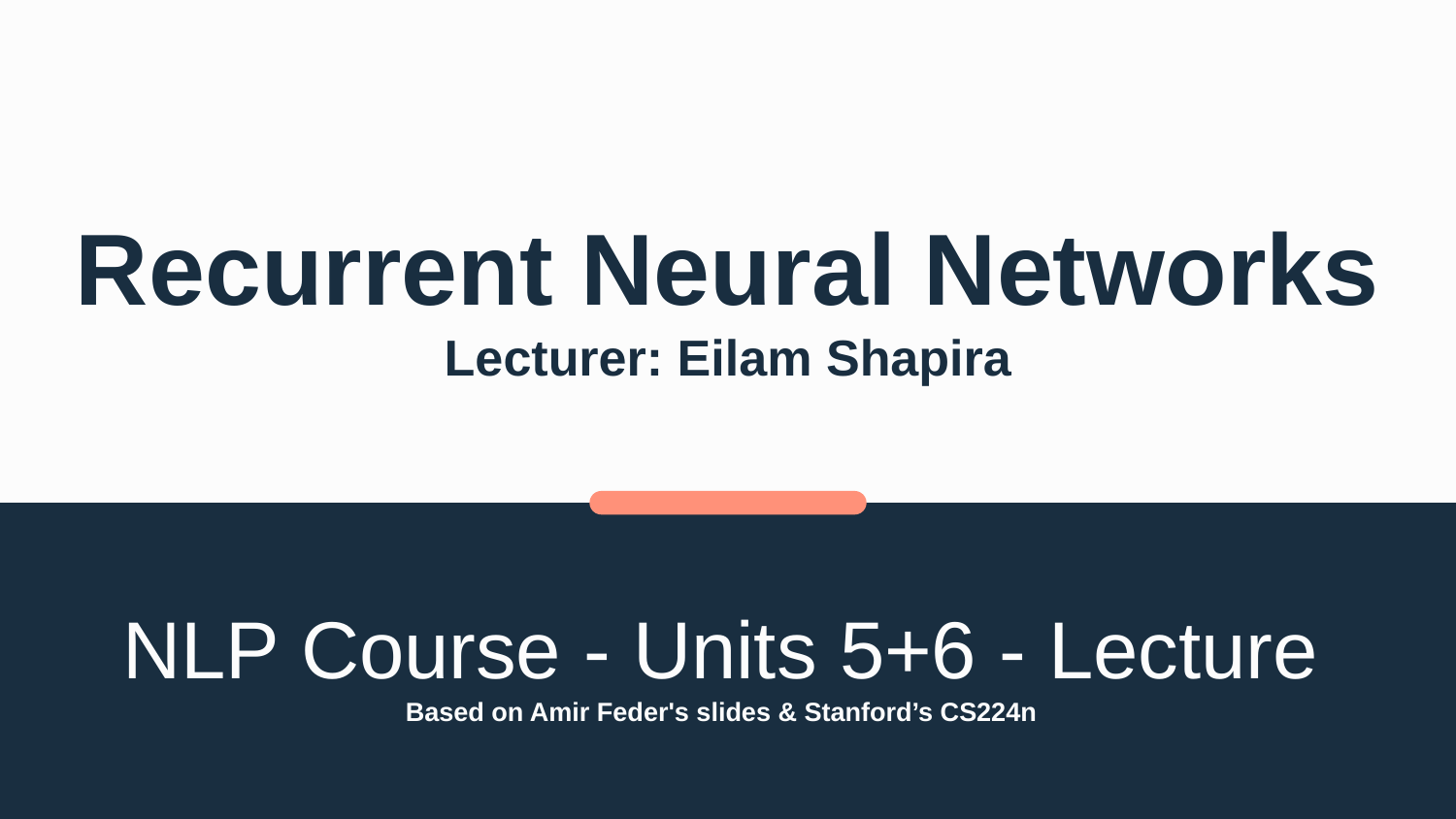

# Recurrent Neural Networks
Lecturer: Eilam Shapira
NLP Course - Units 5+6 - Lecture
Based on Amir Feder's slides & Stanford’s CS224n